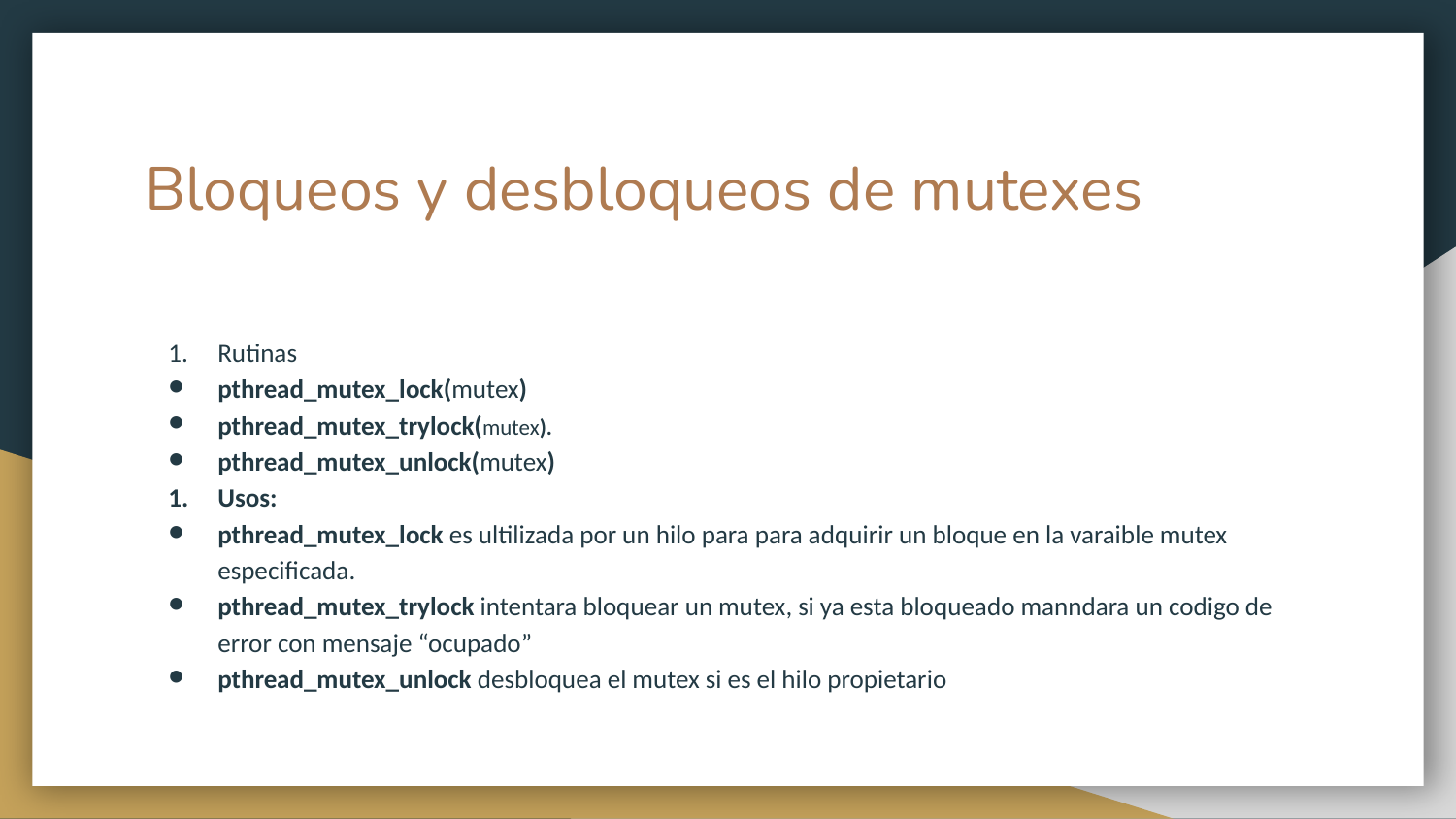

# Bloqueos y desbloqueos de mutexes
Rutinas
pthread_mutex_lock(mutex)
pthread_mutex_trylock(mutex).
pthread_mutex_unlock(mutex)
Usos:
pthread_mutex_lock es ultilizada por un hilo para para adquirir un bloque en la varaible mutex especificada.
pthread_mutex_trylock intentara bloquear un mutex, si ya esta bloqueado manndara un codigo de error con mensaje “ocupado”
pthread_mutex_unlock desbloquea el mutex si es el hilo propietario